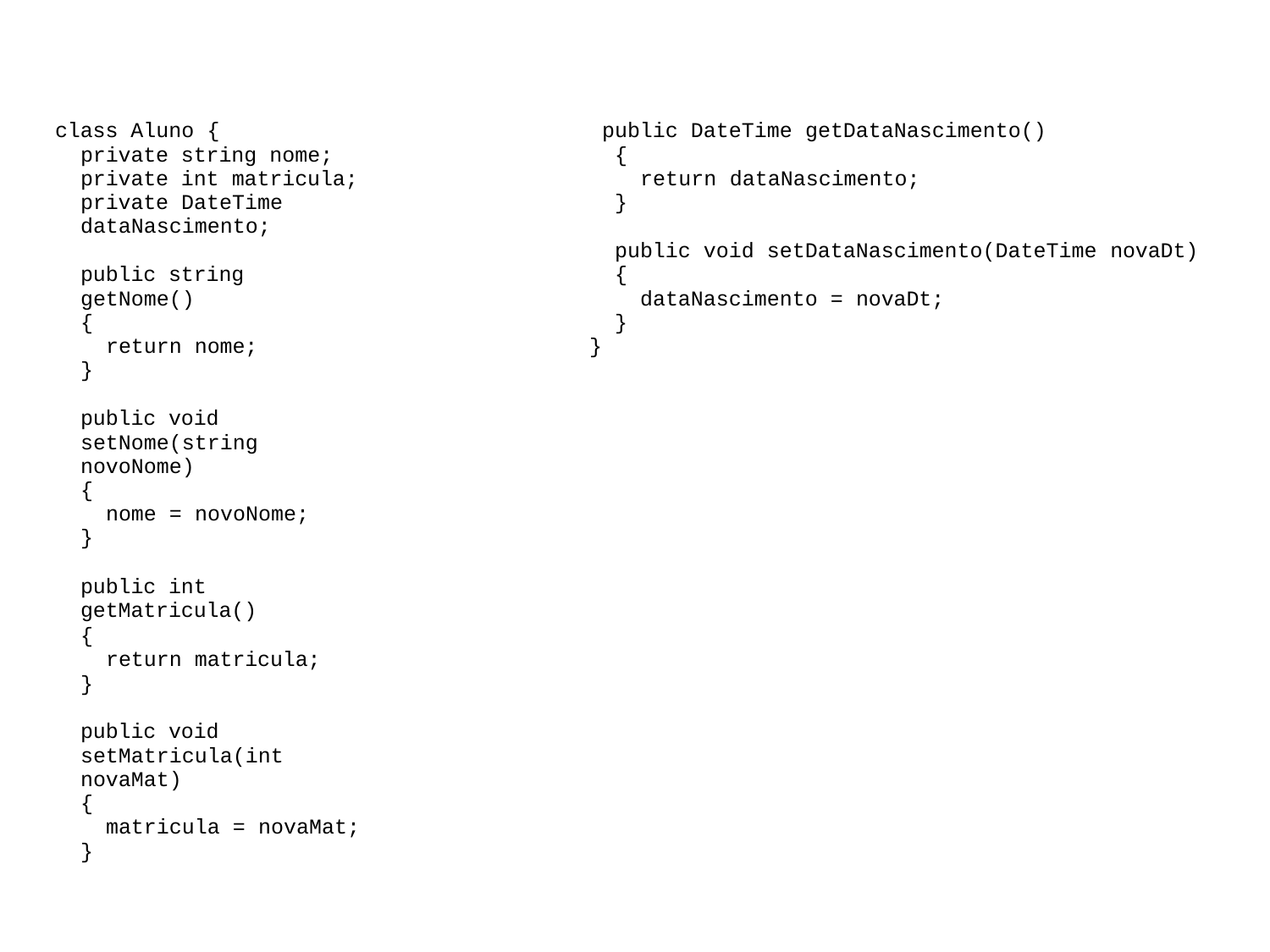

# Orientação a objetos
| class Aluno { private string nome; private int matricula; private DateTime dataNascimento; public string getNome() { return nome; } public void setNome(string novoNome) { nome = novoNome; } public int getMatricula() { return matricula; } public void setMatricula(int novaMat) { matricula = novaMat; } | public DateTime getDataNascimento() { return dataNascimento; } public void setDataNascimento(DateTime novaDt) { dataNascimento = novaDt; } } |
| --- | --- |